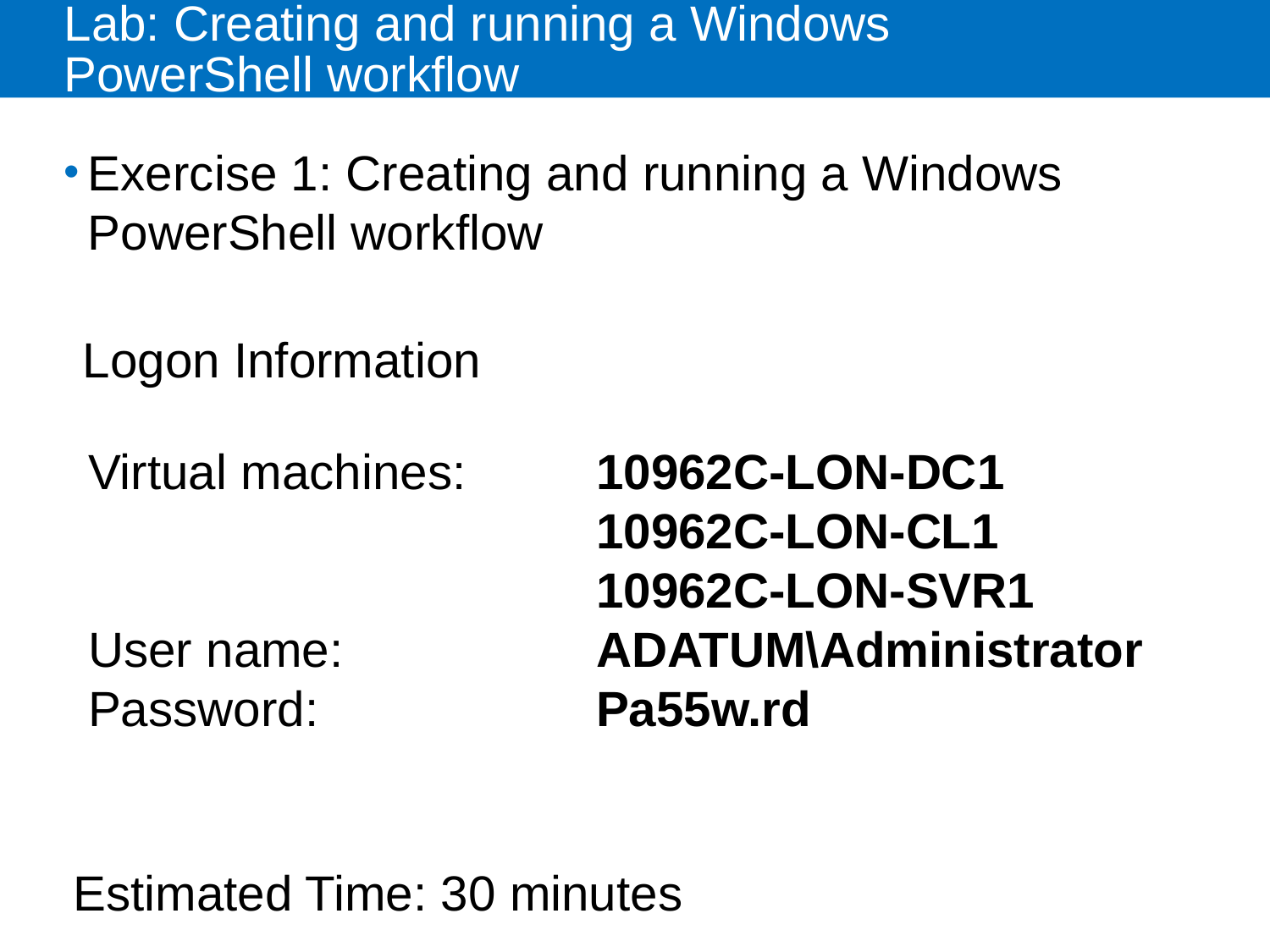

# Lab: Creating and running a Windows PowerShell workflow
Exercise 1: Creating and running a Windows PowerShell workflow
Logon Information
Virtual machines: 	10962C-LON-DC1
				10962C-LON-CL1
				10962C-LON-SVR1
User name: 		ADATUM\Administrator
Password: 			Pa55w.rd
Estimated Time: 30 minutes